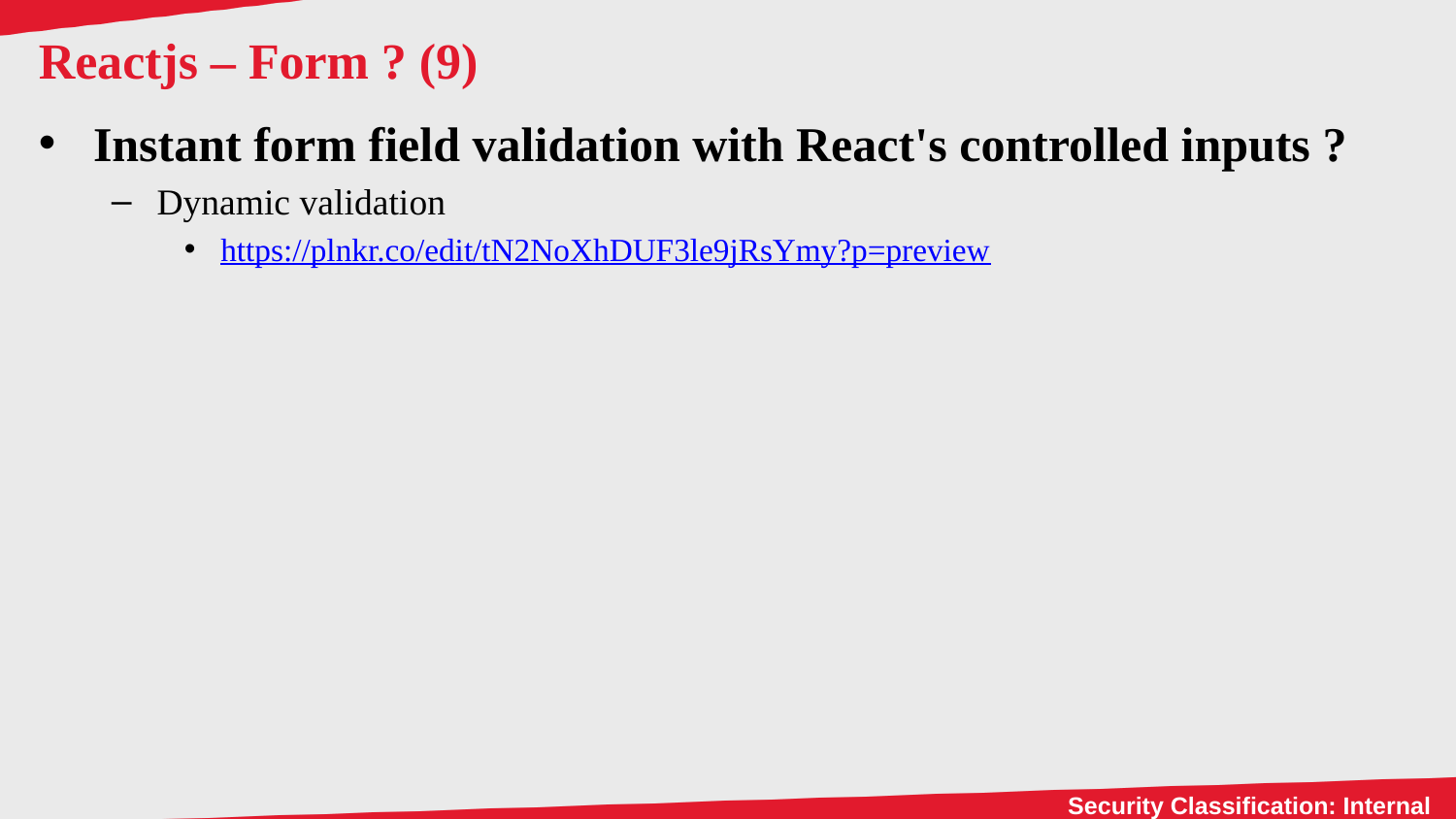

# Reactjs – Form ? (9)
Instant form field validation with React's controlled inputs ?
Dynamic validation
https://plnkr.co/edit/tN2NoXhDUF3le9jRsYmy?p=preview